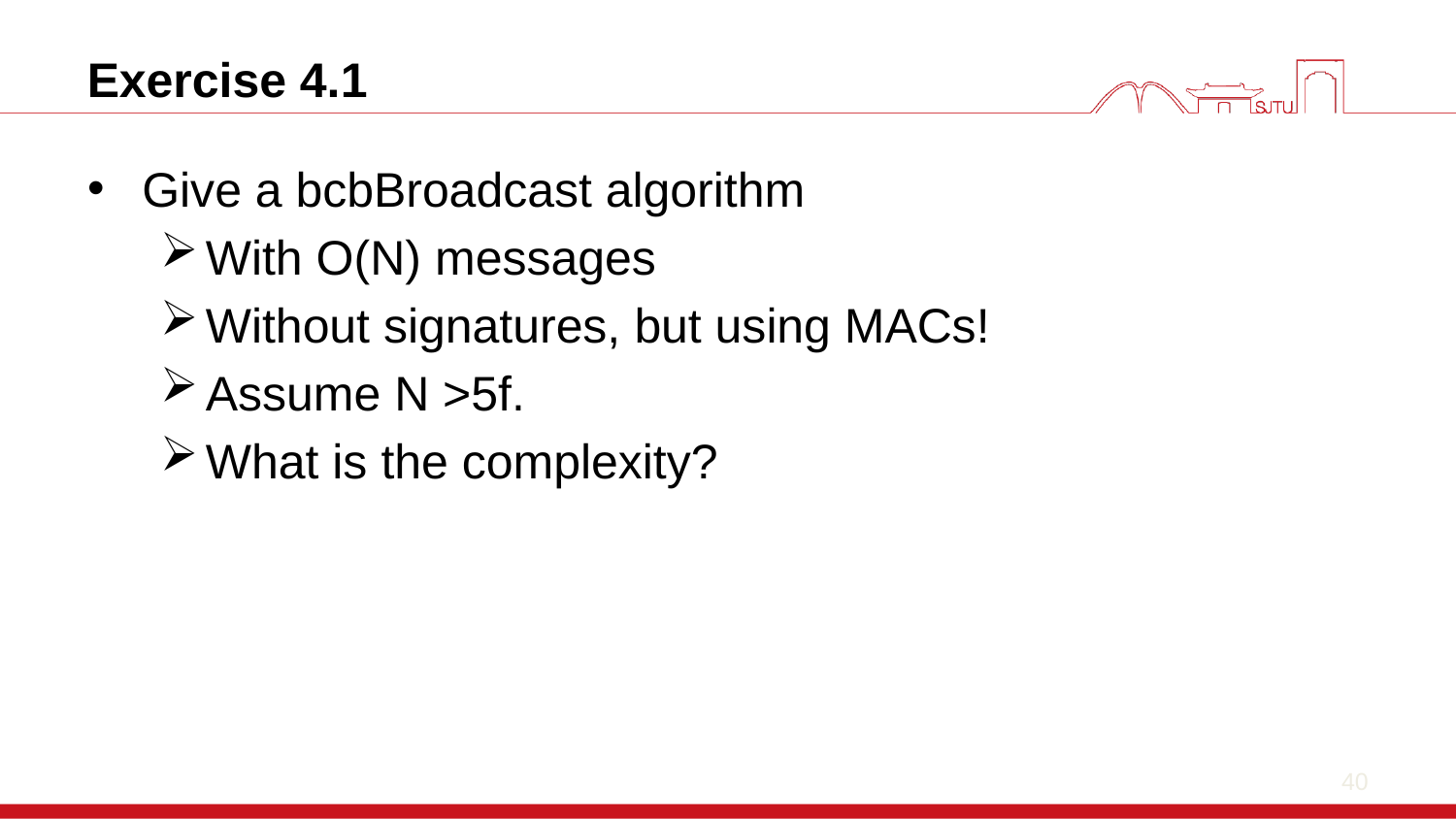

40
# Exercise 4.1
Give a bcbBroadcast algorithm
With O(N) messages
Without signatures, but using MACs!
Assume N >5f.
What is the complexity?